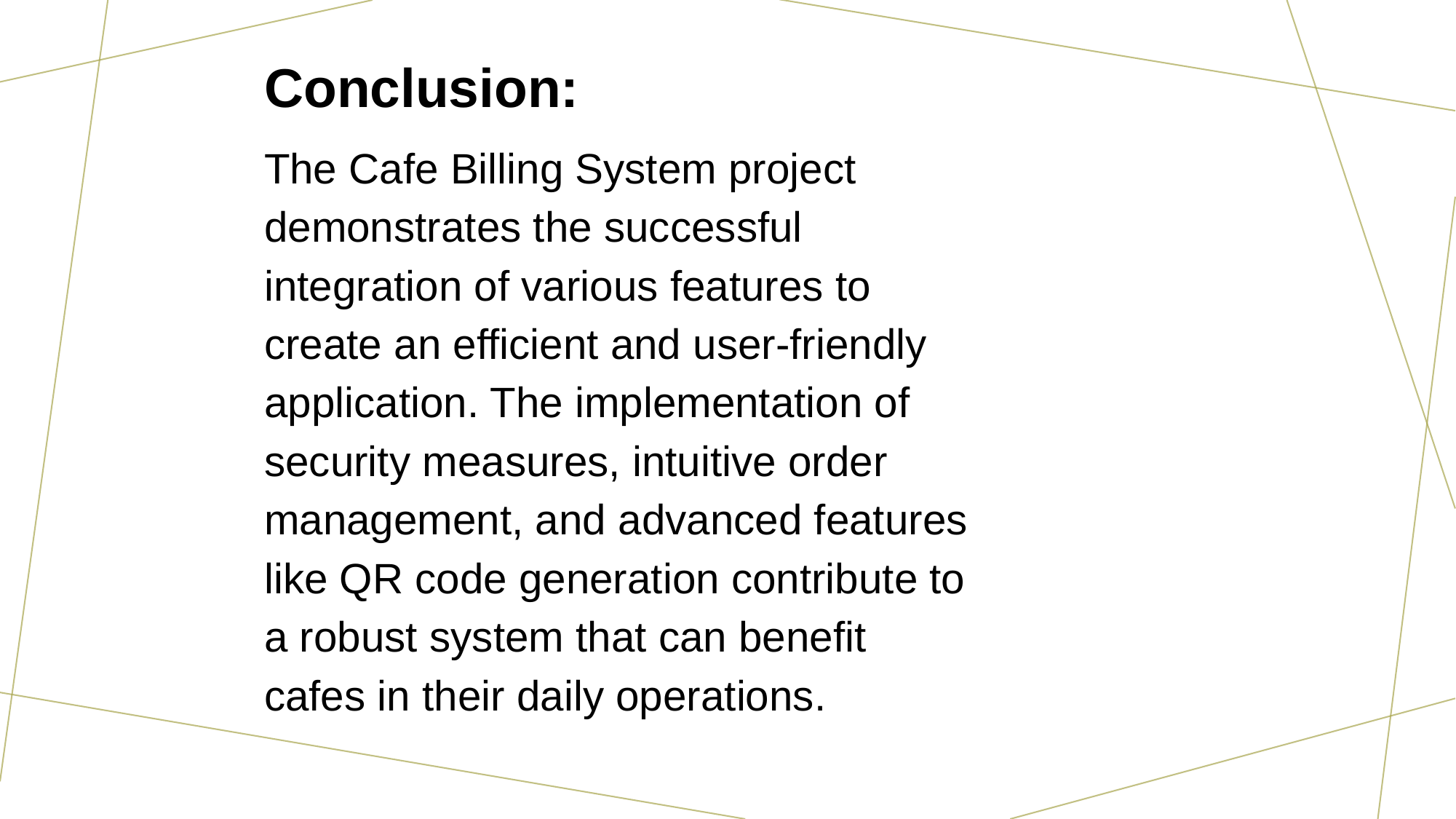

Conclusion:
The Cafe Billing System project demonstrates the successful integration of various features to create an efficient and user-friendly application. The implementation of security measures, intuitive order management, and advanced features like QR code generation contribute to a robust system that can benefit cafes in their daily operations.